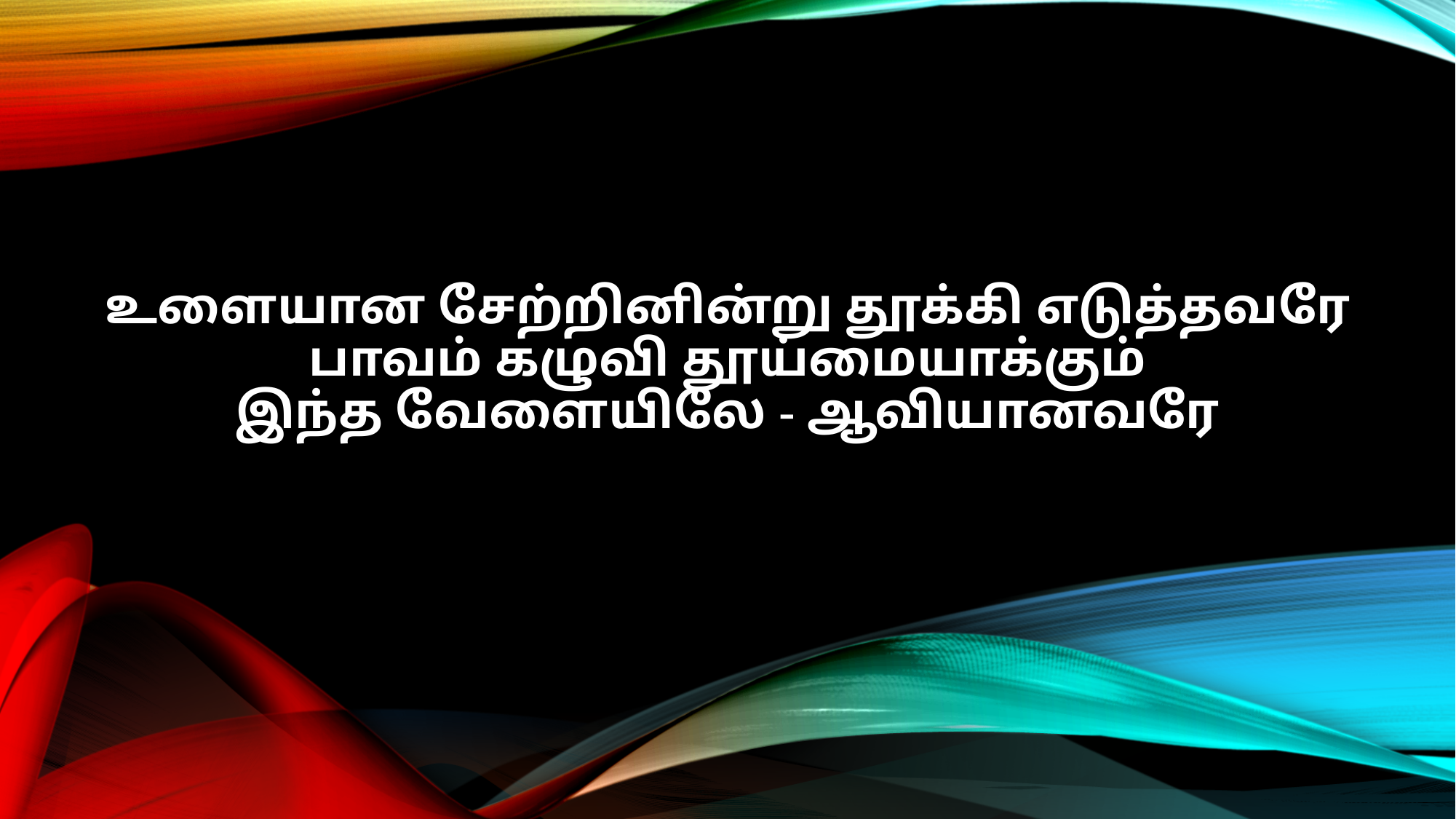

உளையான சேற்றினின்று தூக்கி எடுத்தவரே
பாவம் கழுவி தூய்மையாக்கும்
இந்த வேளையிலே - ஆவியானவரே